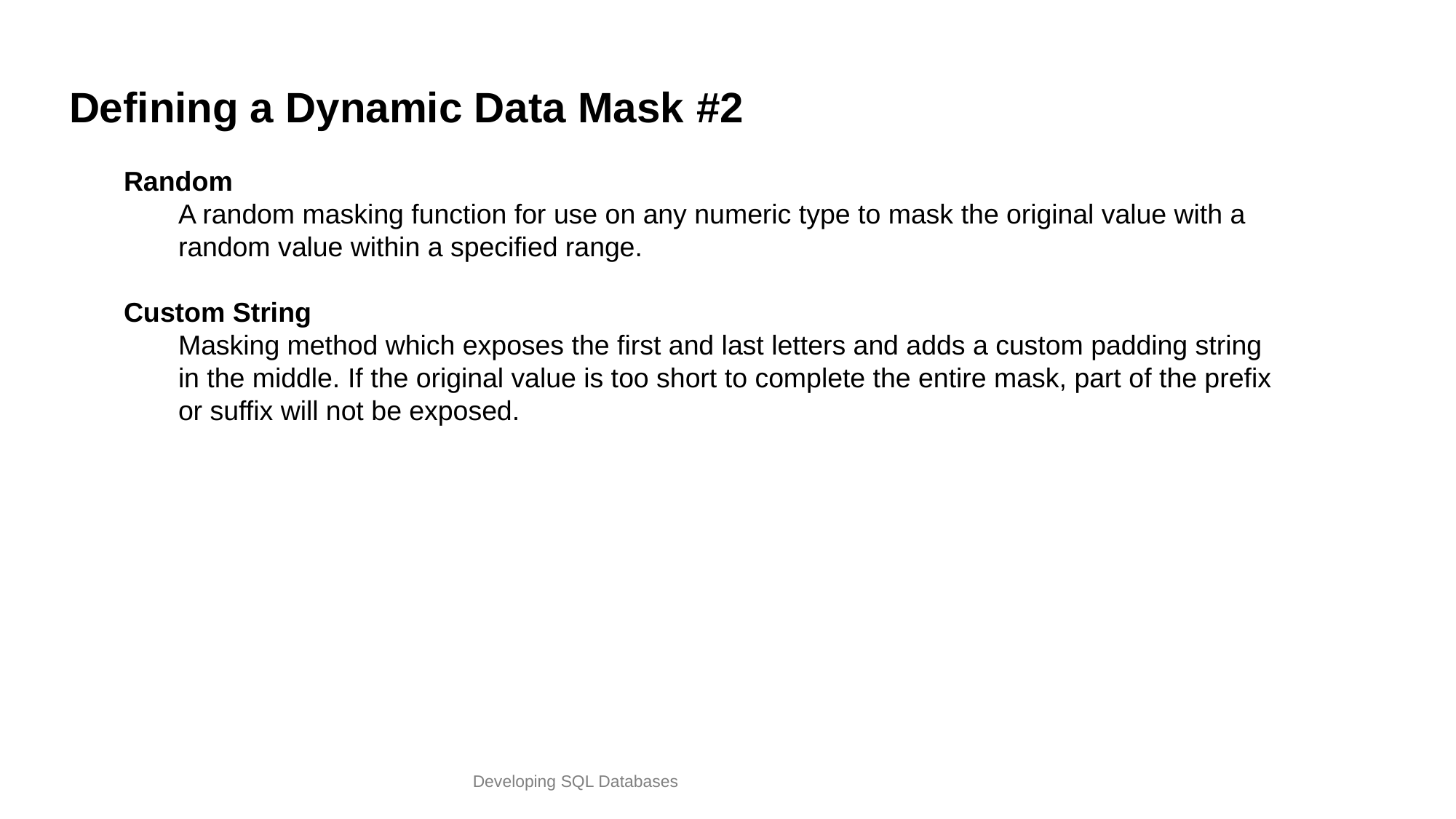

Defining a Dynamic Data Mask #2

Random
A random masking function for use on any numeric type to mask the original value with a random value within a specified range.

Custom String
Masking method which exposes the first and last letters and adds a custom padding string in the middle. If the original value is too short to complete the entire mask, part of the prefix or suffix will not be exposed.
Developing SQL Databases